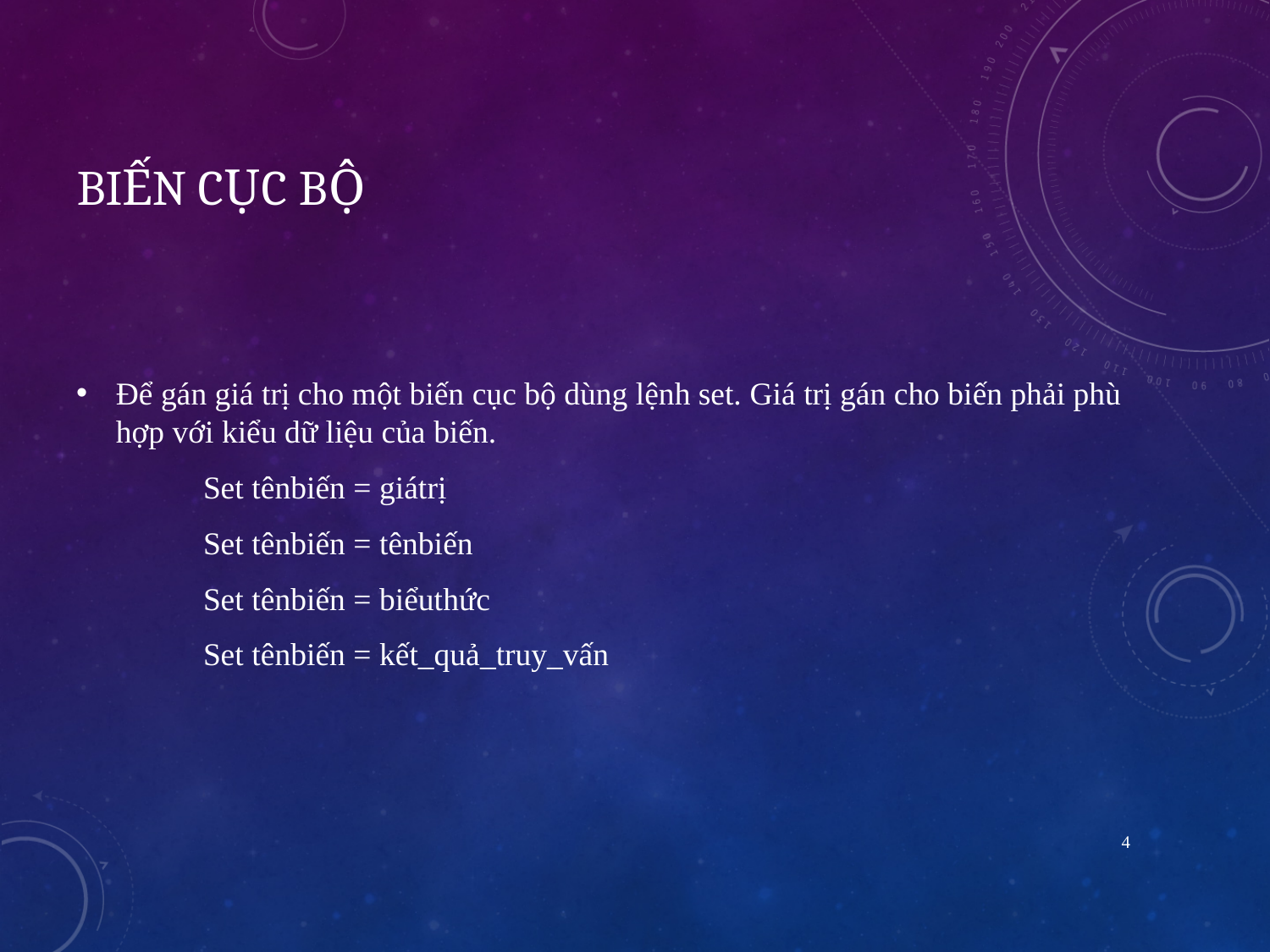

# Biến cục bộ
Để gán giá trị cho một biến cục bộ dùng lệnh set. Giá trị gán cho biến phải phù hợp với kiểu dữ liệu của biến.
	Set tênbiến = giátrị
	Set tênbiến = tênbiến
	Set tênbiến = biểuthức
	Set tênbiến = kết_quả_truy_vấn

4